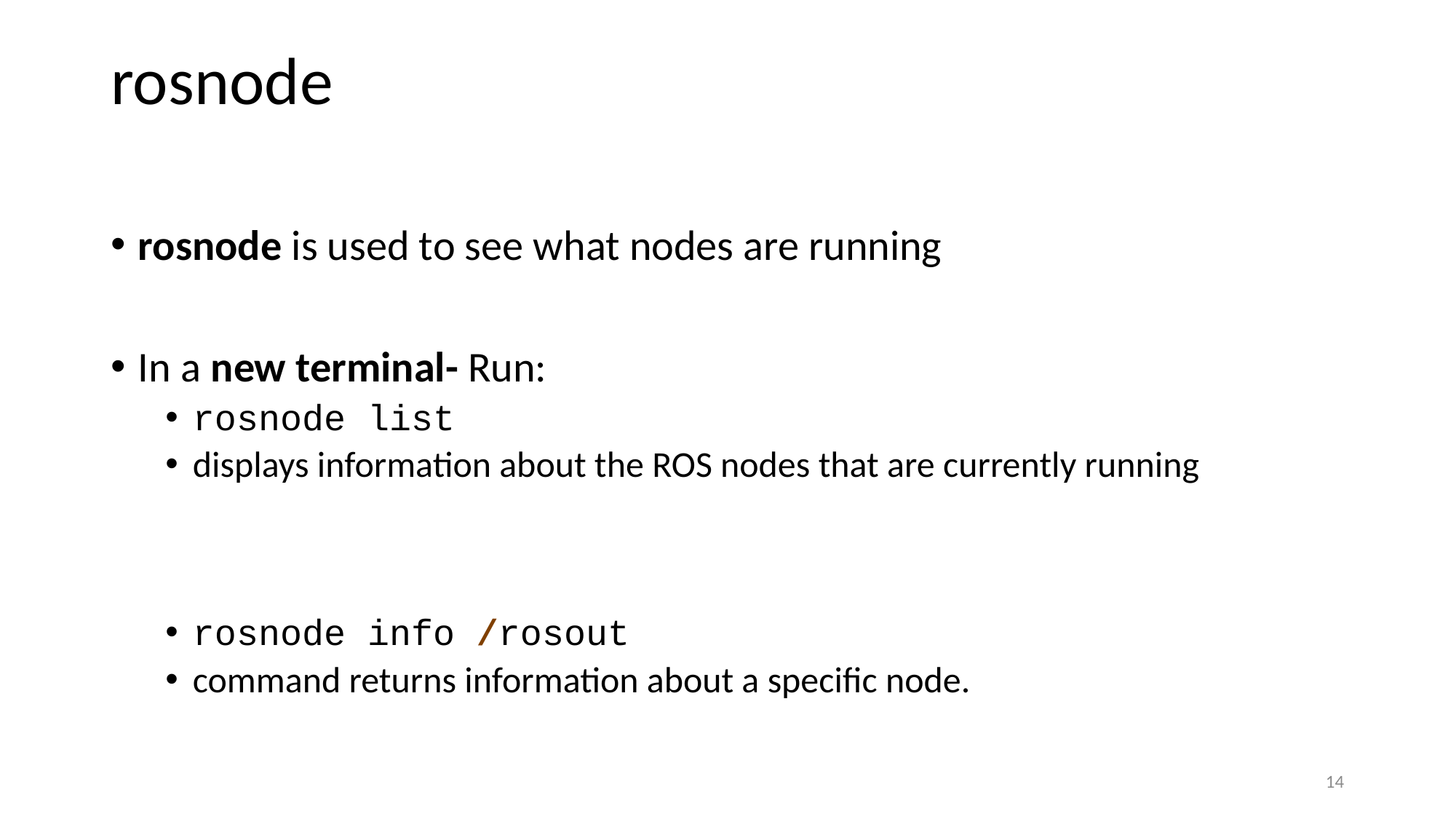

# rosnode
rosnode is used to see what nodes are running

In a new terminal- Run:
rosnode list
displays information about the ROS nodes that are currently running

rosnode info /rosout
command returns information about a specific node.

14